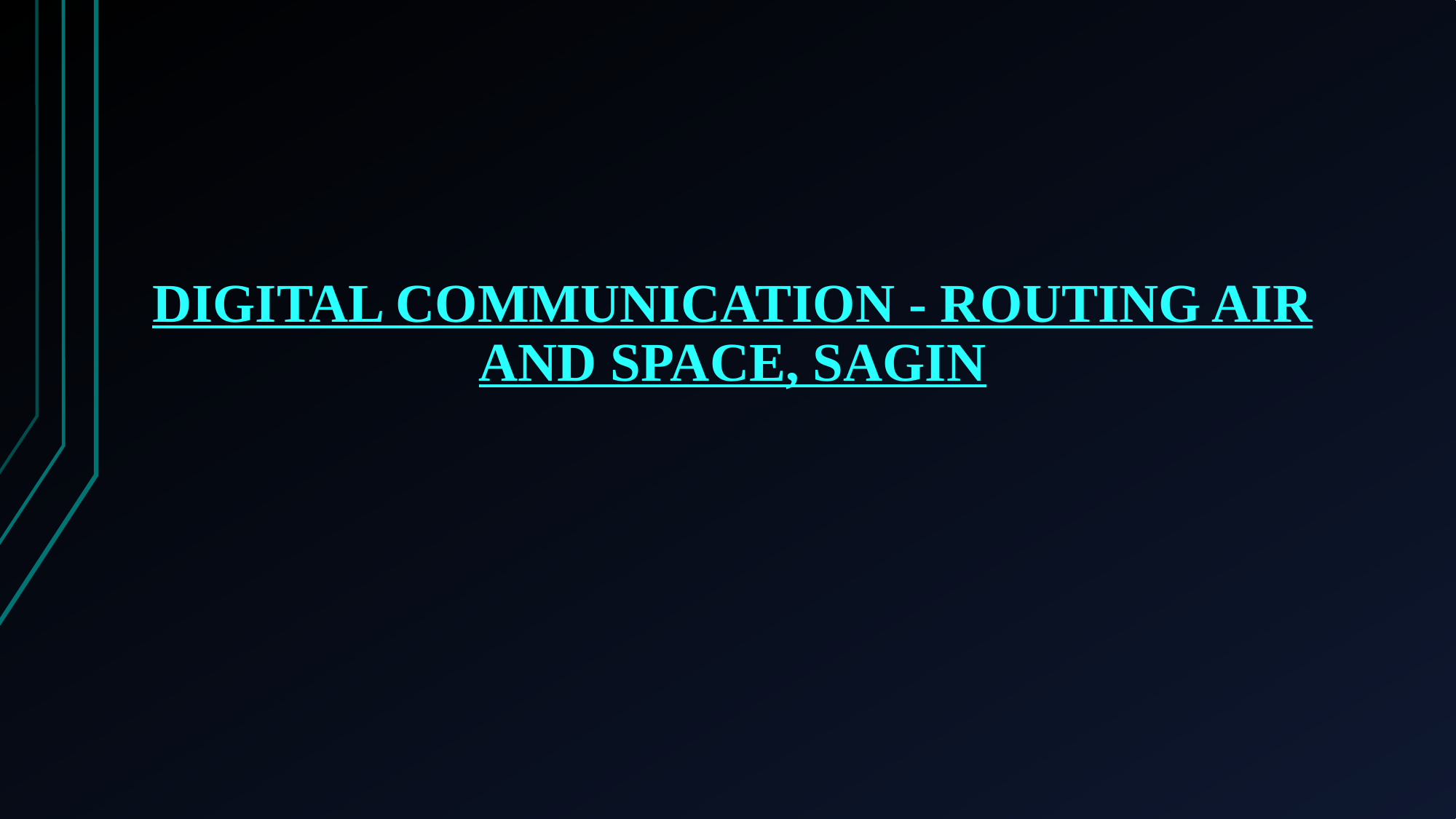

# DIGITAL COMMUNICATION - ROUTING AIR AND SPACE, SAGIN